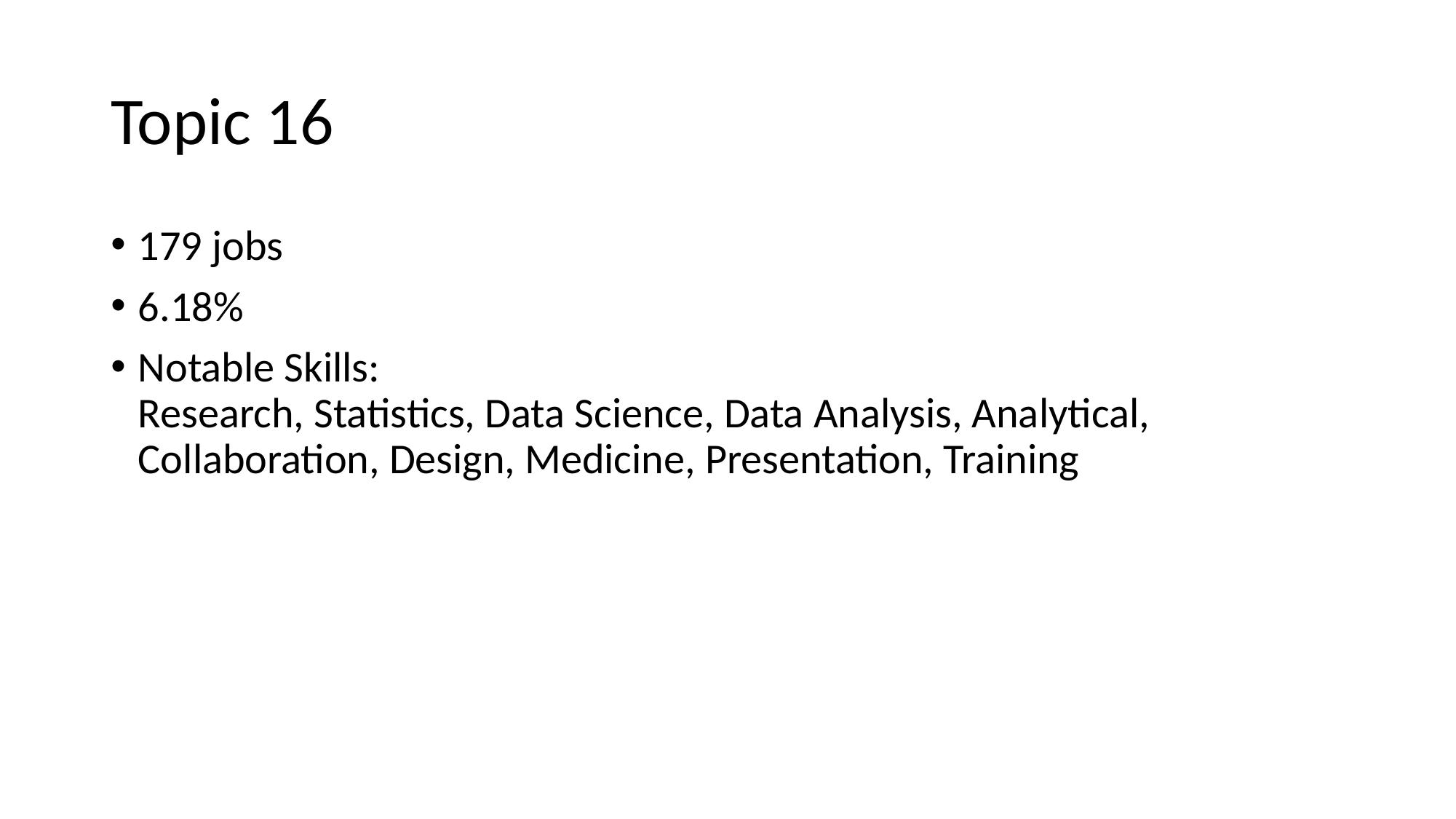

# Topic 16
179 jobs
6.18%
Notable Skills:
Research, Statistics, Data Science, Data Analysis, Analytical, Collaboration, Design, Medicine, Presentation, Training